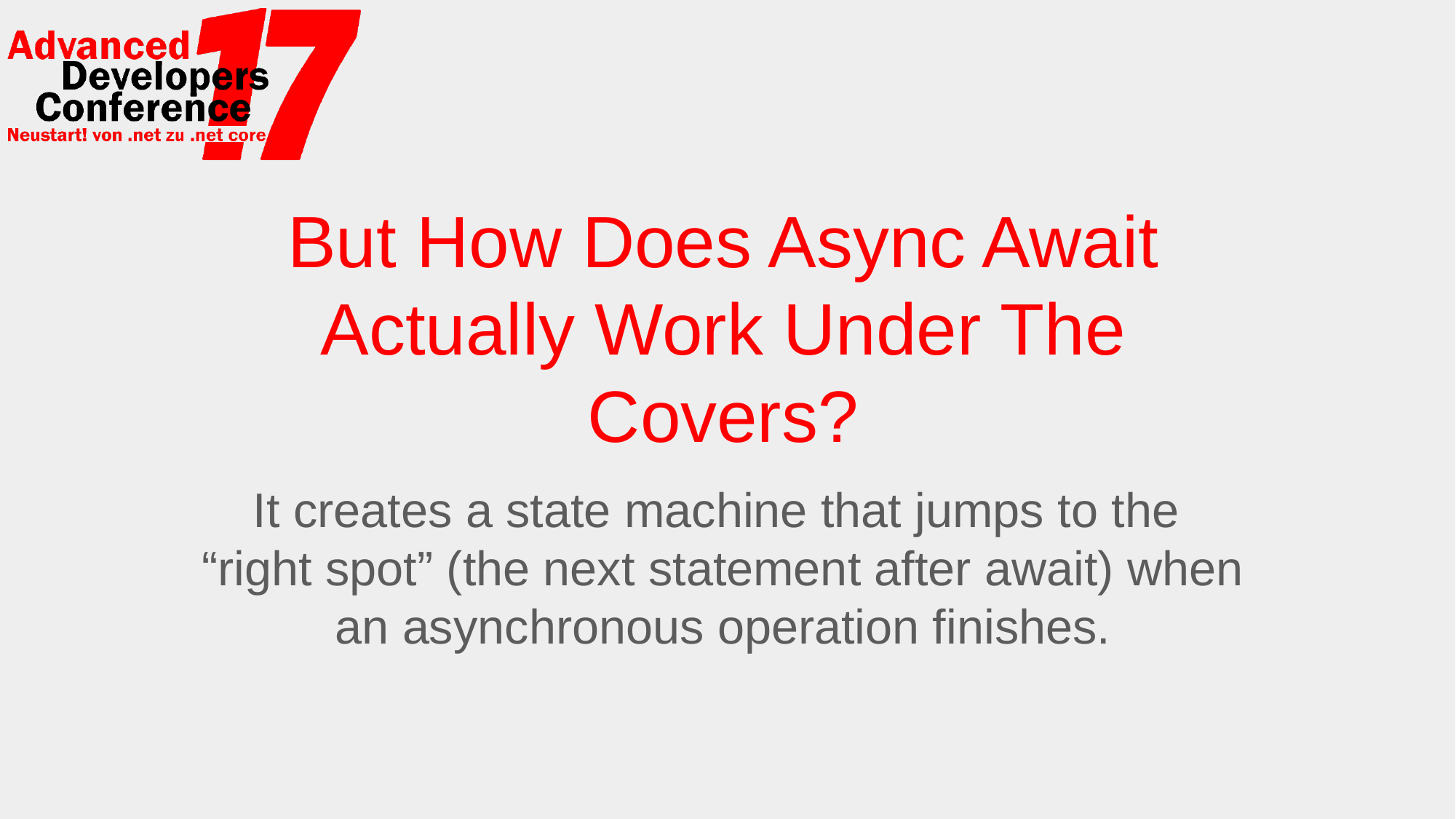

# But How Does Async Await Actually Work Under The Covers?
It creates a state machine that jumps to the
“right spot” (the next statement after await) when an asynchronous operation finishes.